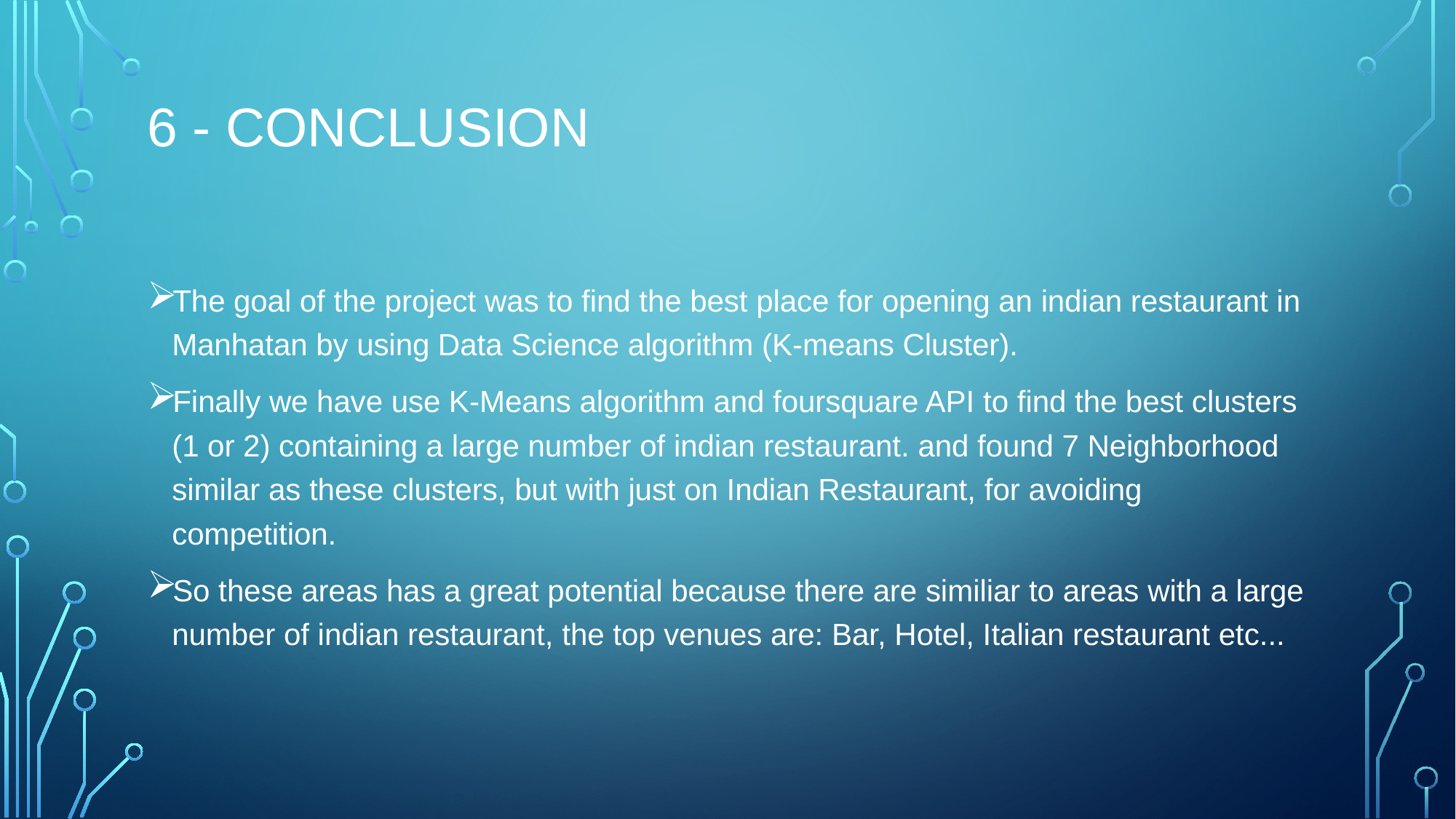

# 6 - Conclusion
The goal of the project was to find the best place for opening an indian restaurant in Manhatan by using Data Science algorithm (K-means Cluster).
Finally we have use K-Means algorithm and foursquare API to find the best clusters (1 or 2) containing a large number of indian restaurant. and found 7 Neighborhood similar as these clusters, but with just on Indian Restaurant, for avoiding competition.
So these areas has a great potential because there are similiar to areas with a large number of indian restaurant, the top venues are: Bar, Hotel, Italian restaurant etc...